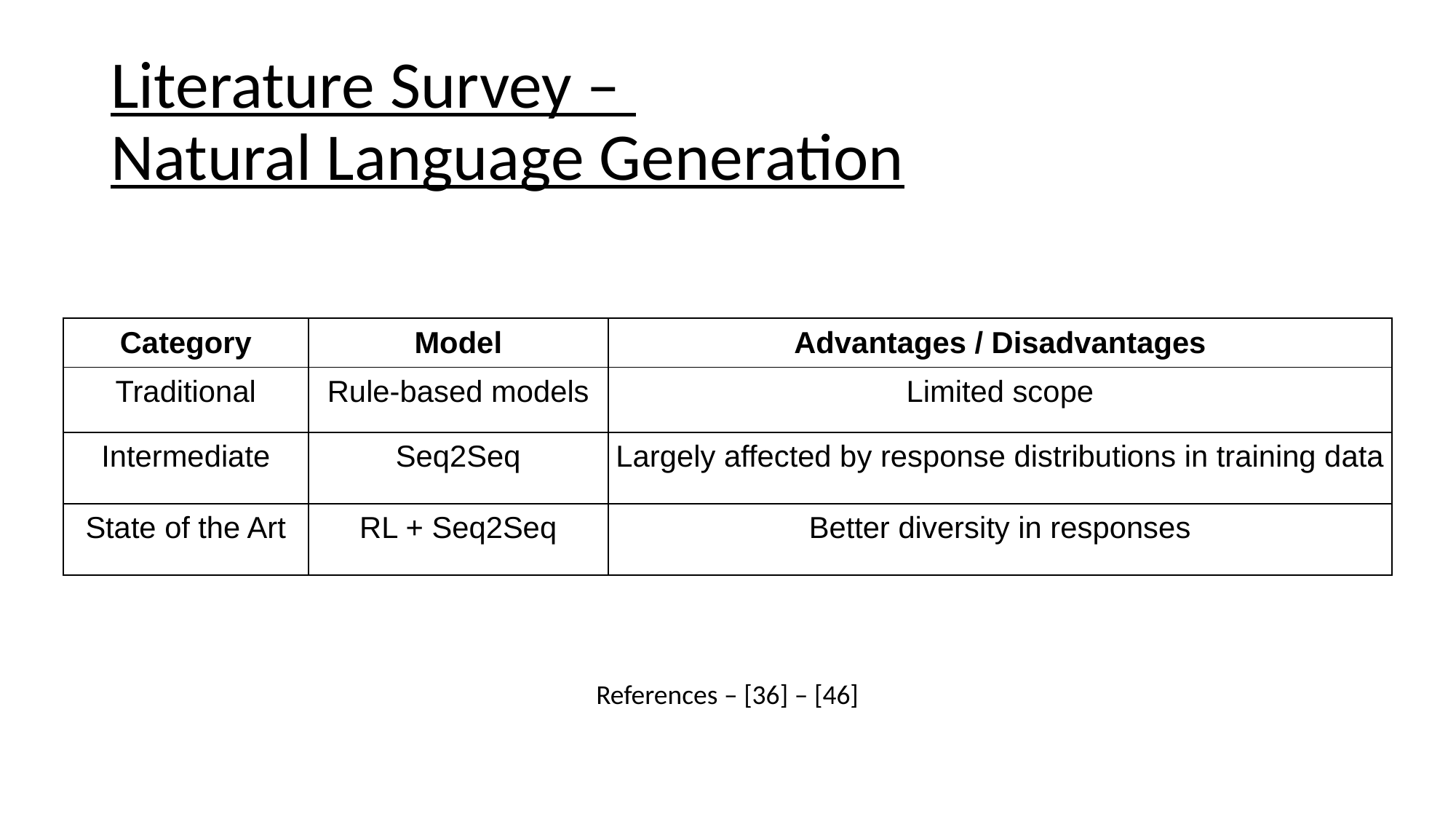

# Literature Survey – Natural Language Generation
| Category | Model | Advantages / Disadvantages |
| --- | --- | --- |
| Traditional | Rule-based models | Limited scope |
| Intermediate | Seq2Seq | Largely affected by response distributions in training data |
| State of the Art | RL + Seq2Seq | Better diversity in responses |
References – [36] – [46]